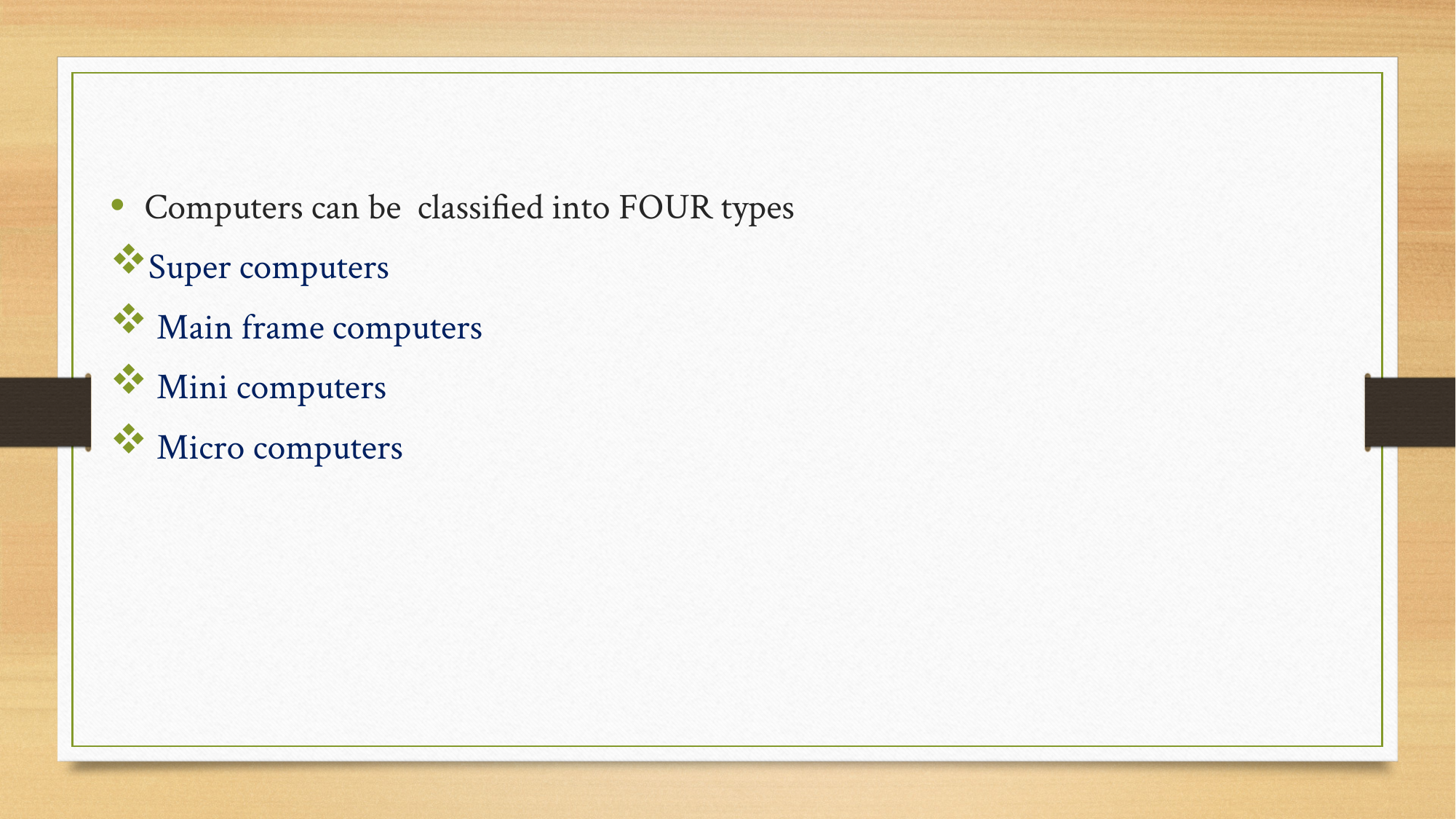

Computers can be  classified into FOUR types
Super computers
 Main frame computers
 Mini computers
 Micro computers